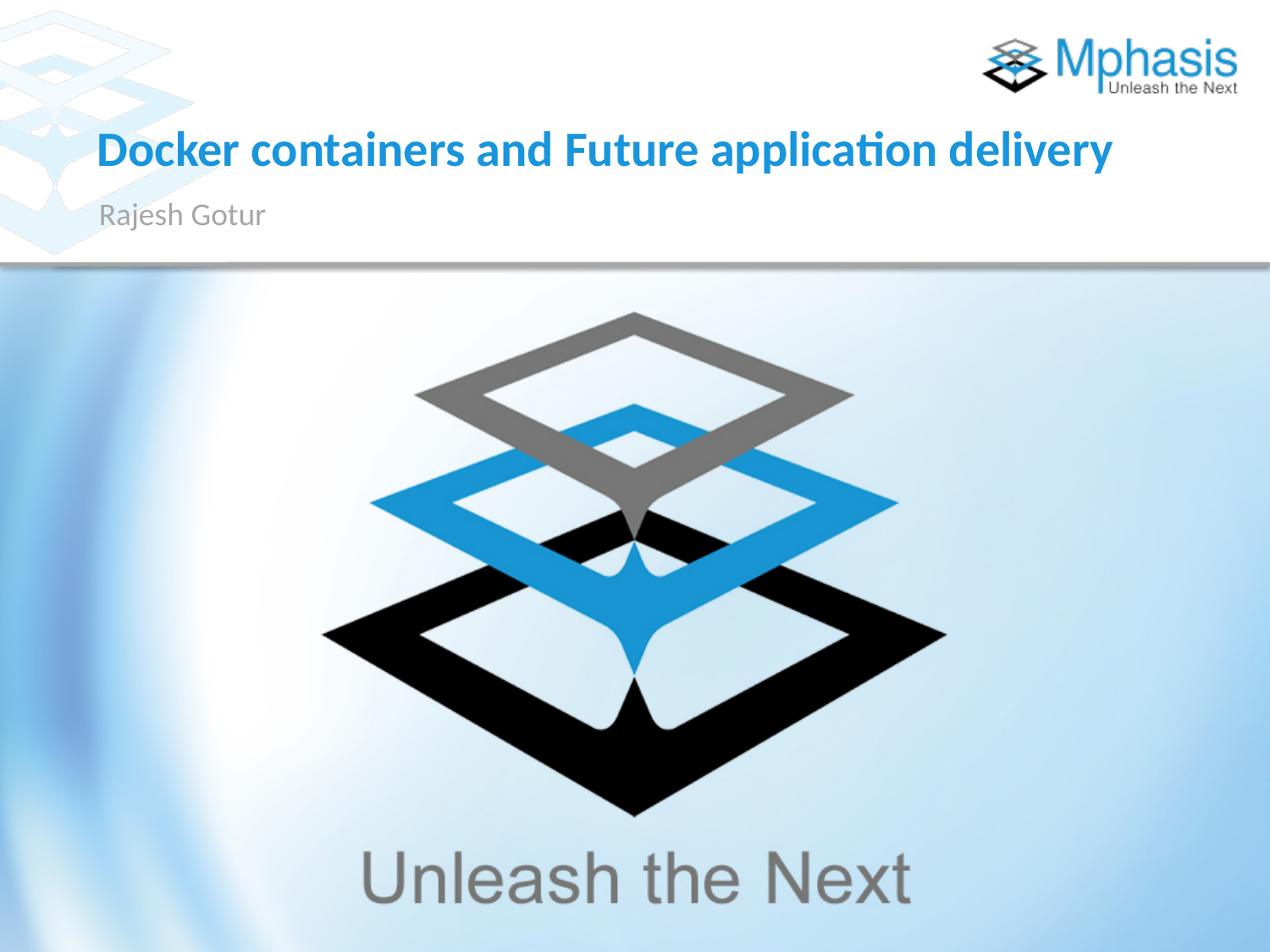

# Docker containers and Future application delivery
Rajesh Gotur